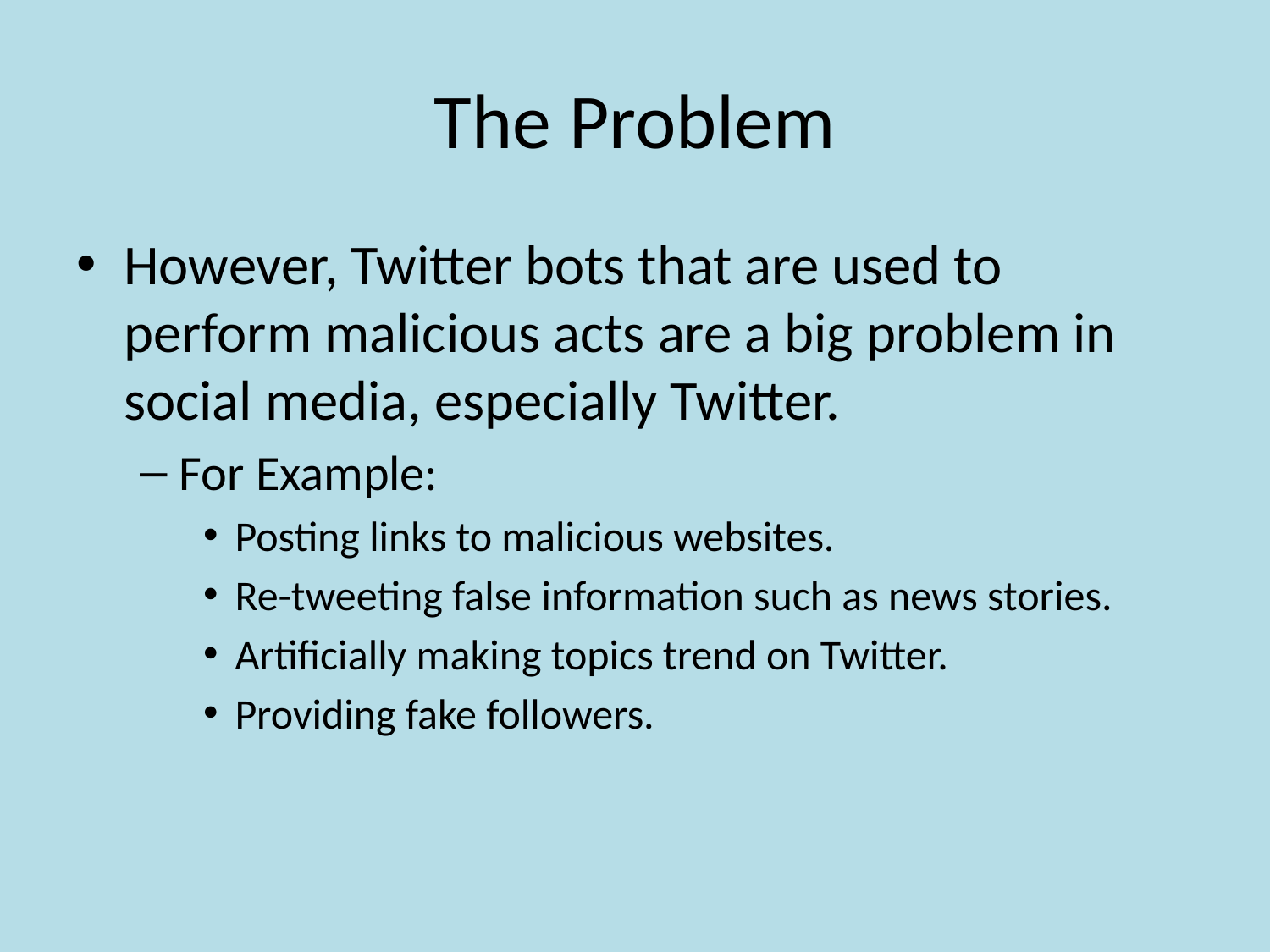

# The Problem
However, Twitter bots that are used to perform malicious acts are a big problem in social media, especially Twitter.
For Example:
Posting links to malicious websites.
Re-tweeting false information such as news stories.
Artificially making topics trend on Twitter.
Providing fake followers.